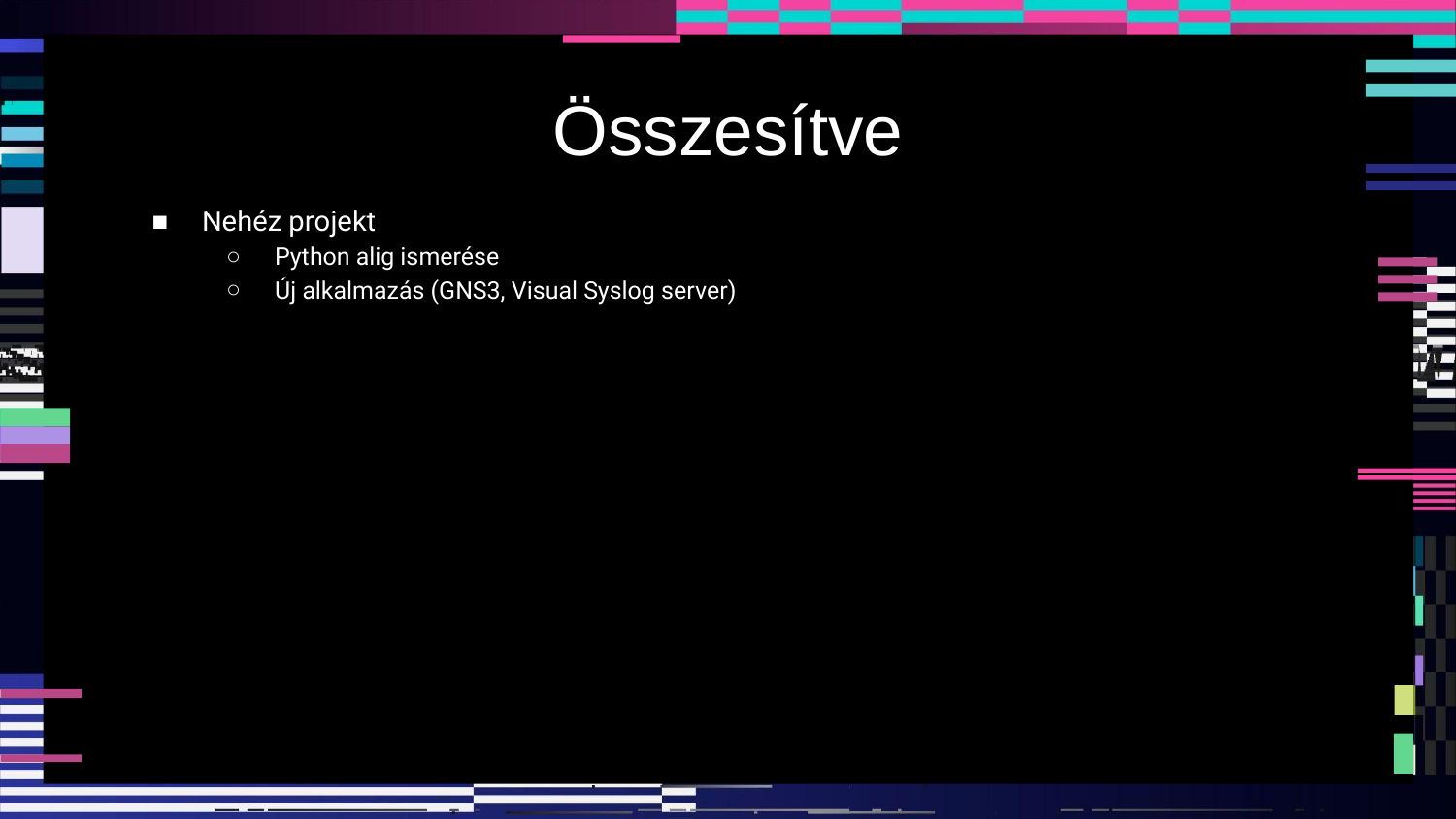

# Összesítve
Nehéz projekt
Python alig ismerése
Új alkalmazás (GNS3, Visual Syslog server)